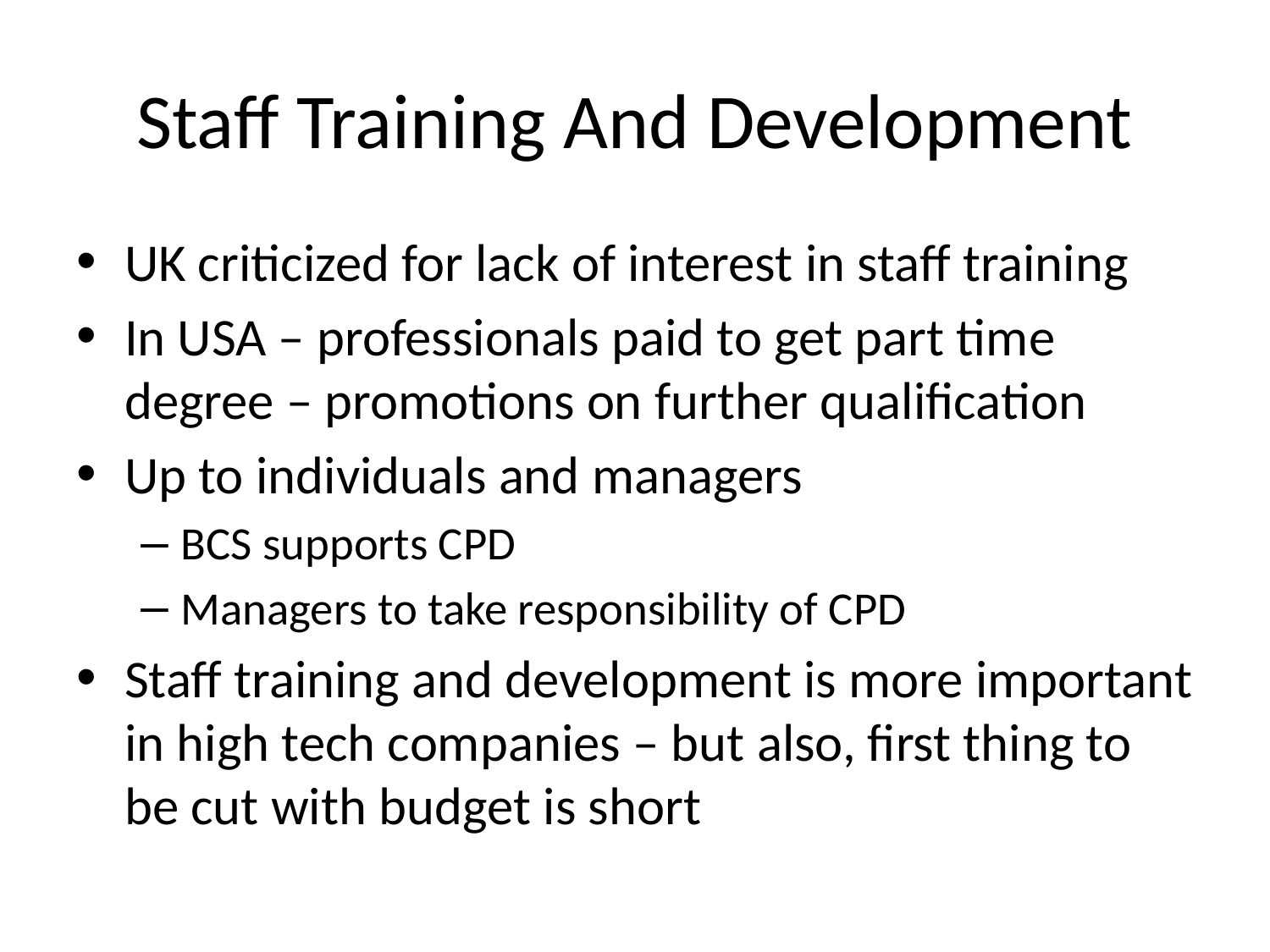

# Staff Training And Development
UK criticized for lack of interest in staff training
In USA – professionals paid to get part time degree – promotions on further qualification
Up to individuals and managers
BCS supports CPD
Managers to take responsibility of CPD
Staff training and development is more important in high tech companies – but also, first thing to be cut with budget is short